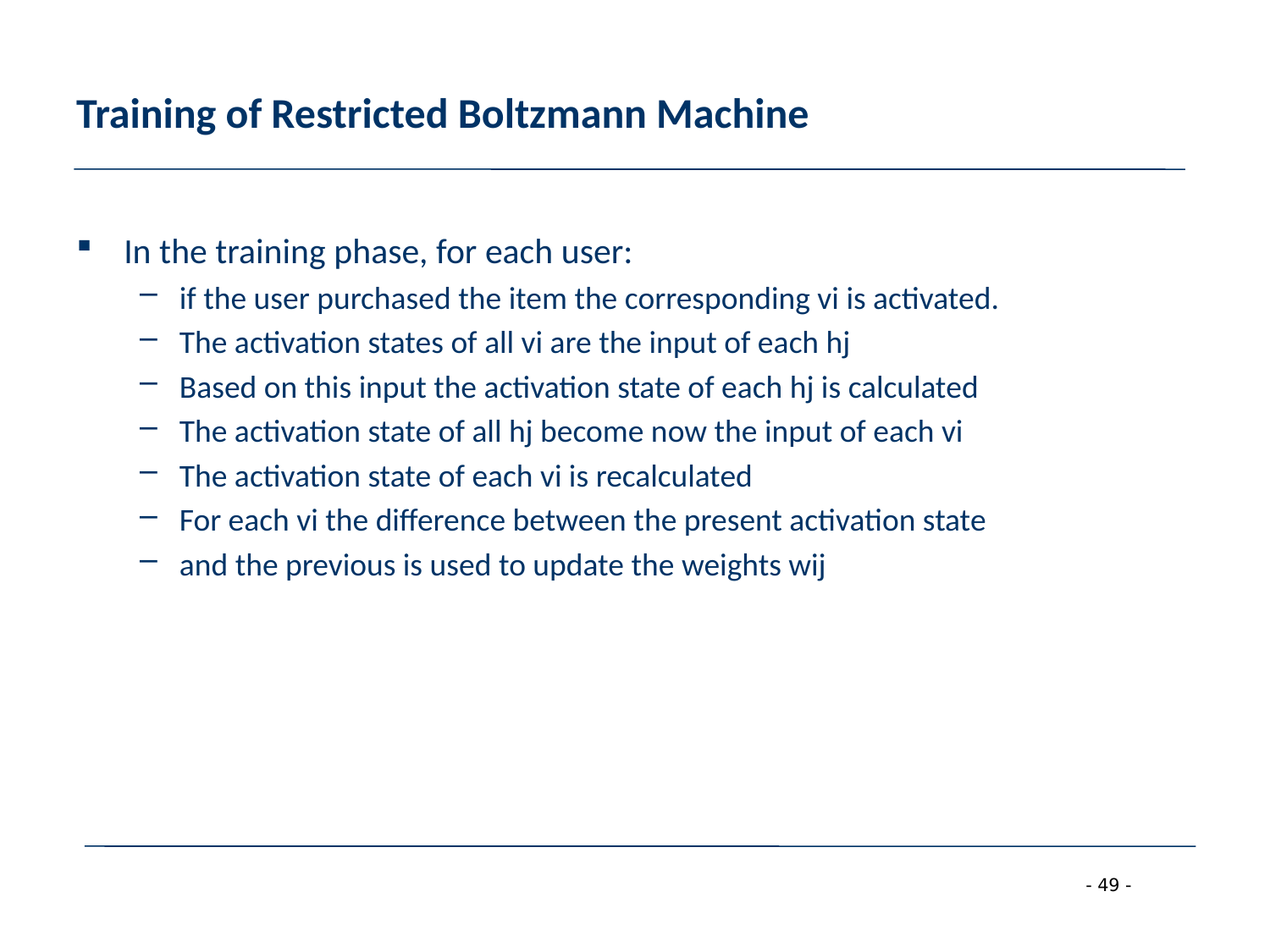

# Training of Restricted Boltzmann Machine
In the training phase, for each user:
if the user purchased the item the corresponding vi is activated.
The activation states of all vi are the input of each hj
Based on this input the activation state of each hj is calculated
The activation state of all hj become now the input of each vi
The activation state of each vi is recalculated
For each vi the difference between the present activation state
and the previous is used to update the weights wij